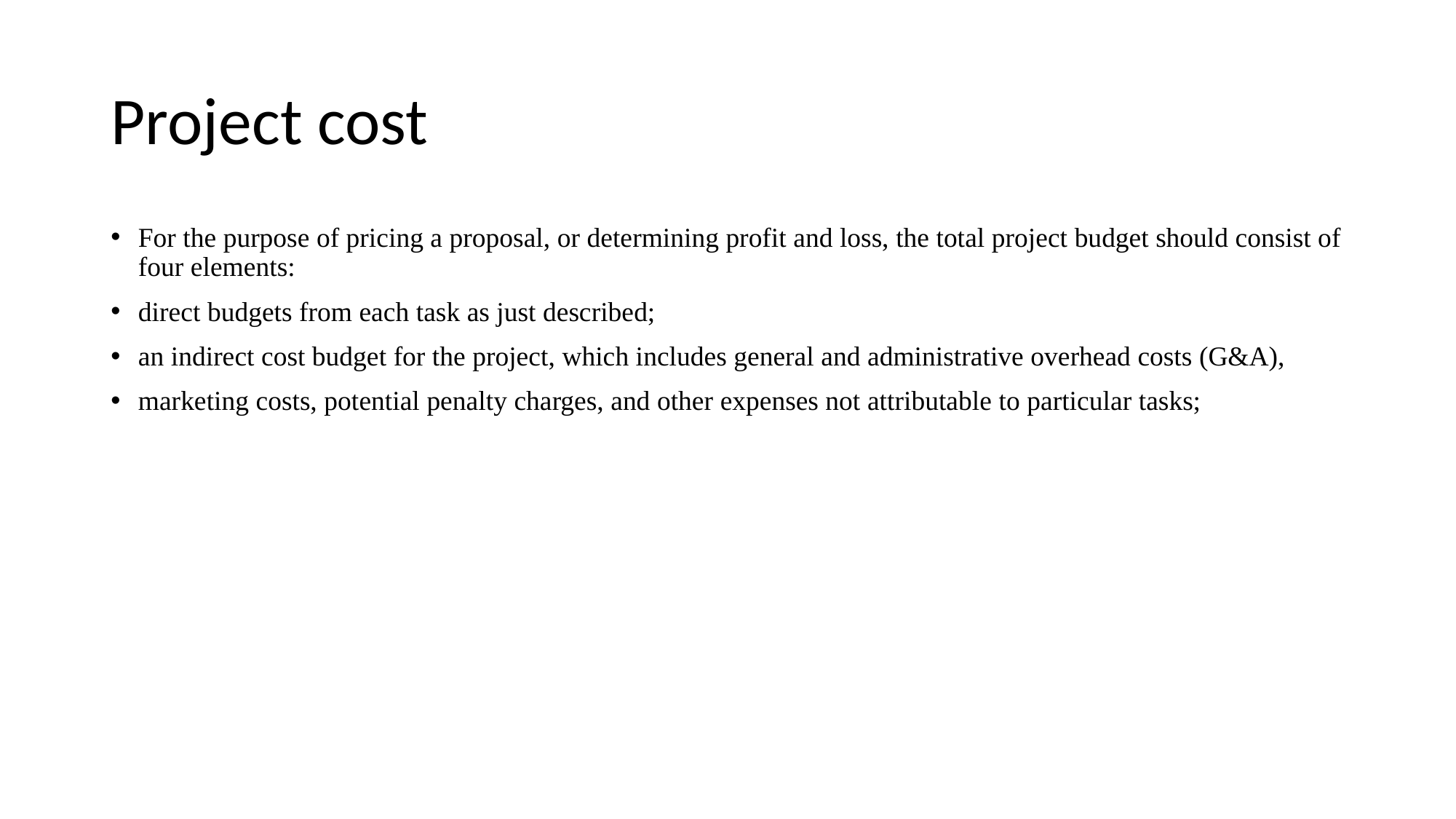

# Project cost
For the purpose of pricing a proposal, or determining profit and loss, the total project budget should consist of four elements:
direct budgets from each task as just described;
an indirect cost budget for the project, which includes general and administrative overhead costs (G&A),
marketing costs, potential penalty charges, and other expenses not attributable to particular tasks;